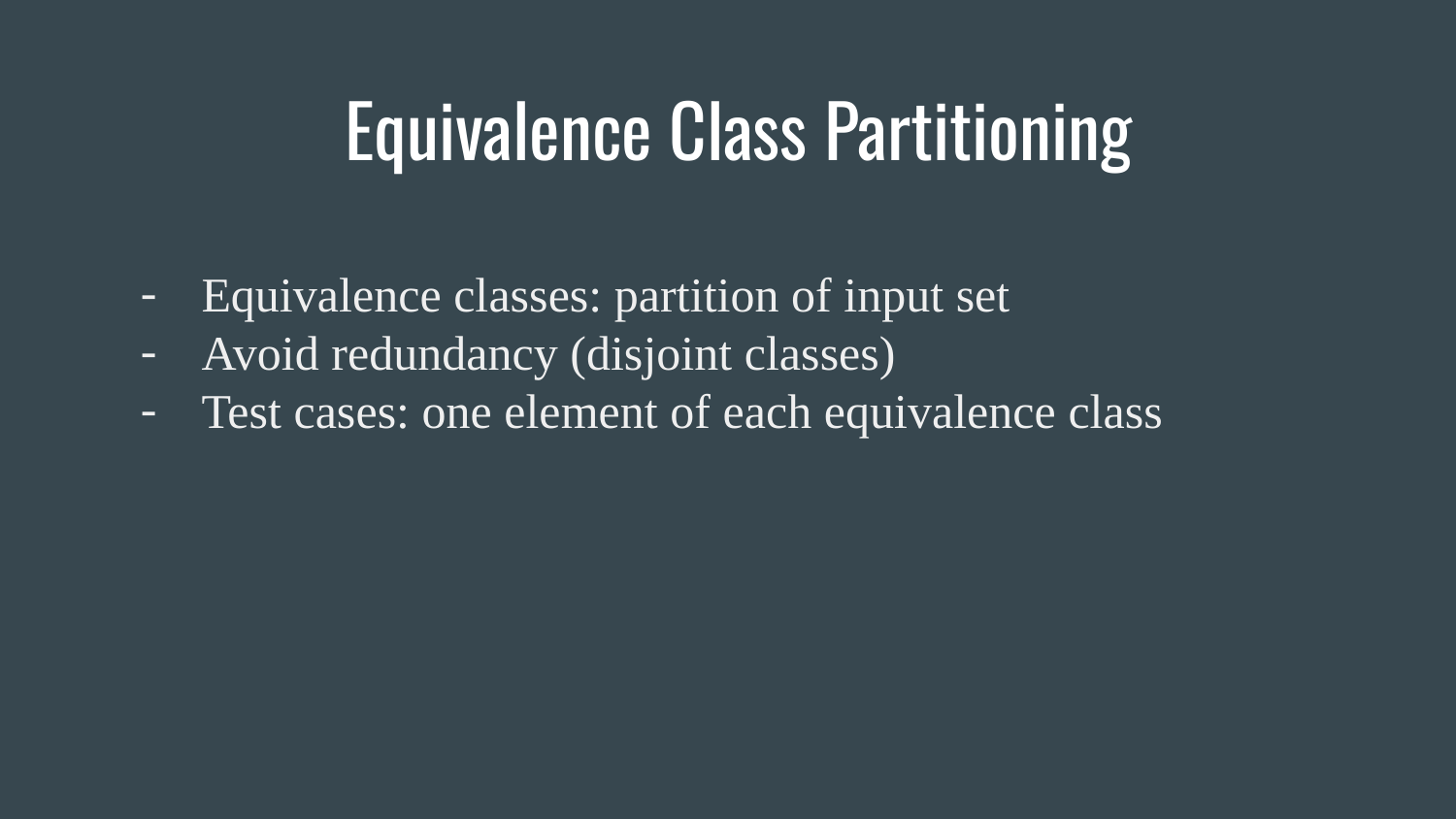

# Equivalence Class Partitioning
Equivalence classes: partition of input set
Avoid redundancy (disjoint classes)
Test cases: one element of each equivalence class